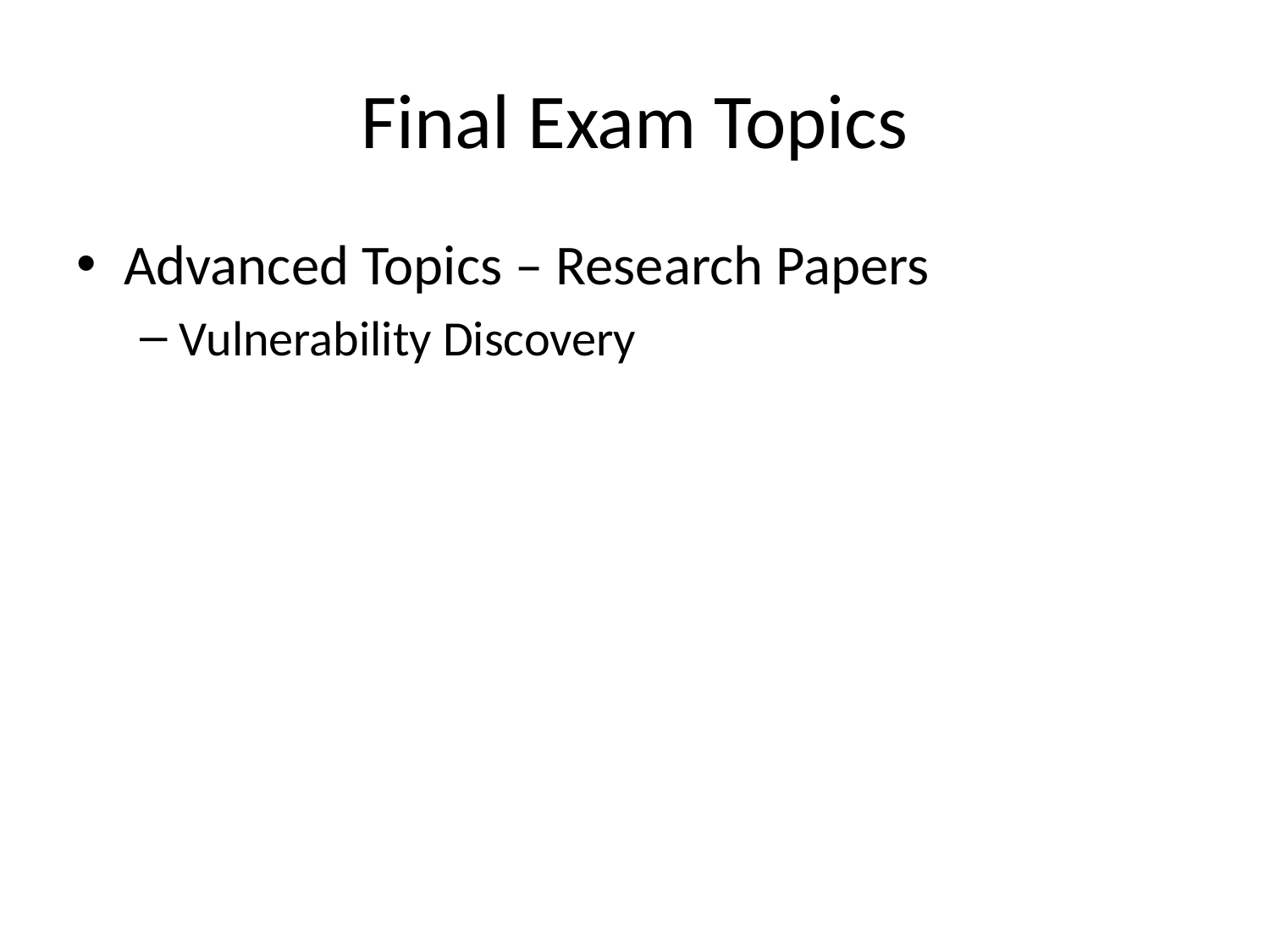

# Final Exam Topics
Advanced Topics – Research Papers
Vulnerability Discovery